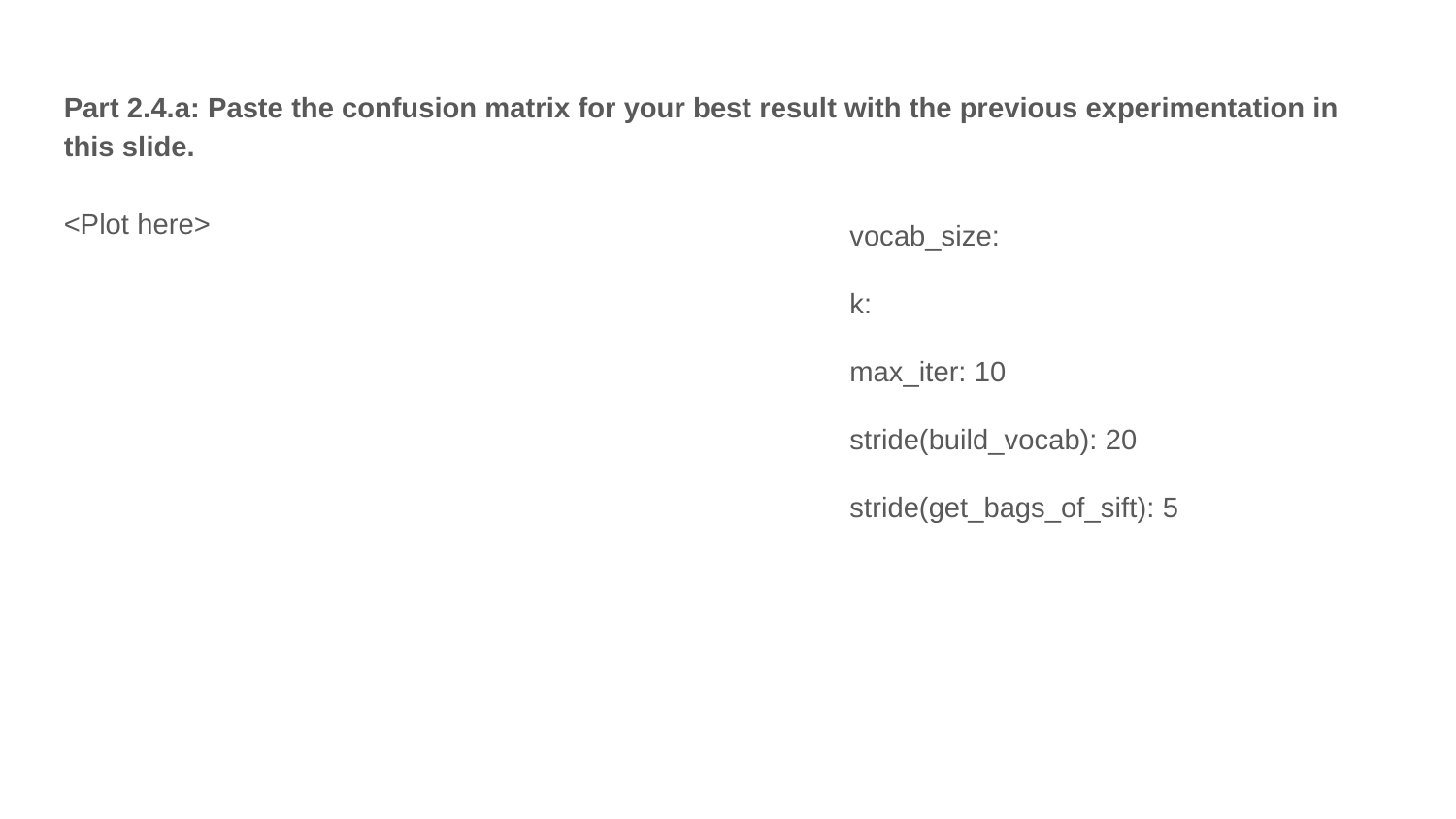

Part 2.4.a: Paste the confusion matrix for your best result with the previous experimentation in this slide.

<Plot here>
vocab_size:

k:

max_iter: 10

stride(build_vocab): 20

stride(get_bags_of_sift): 5